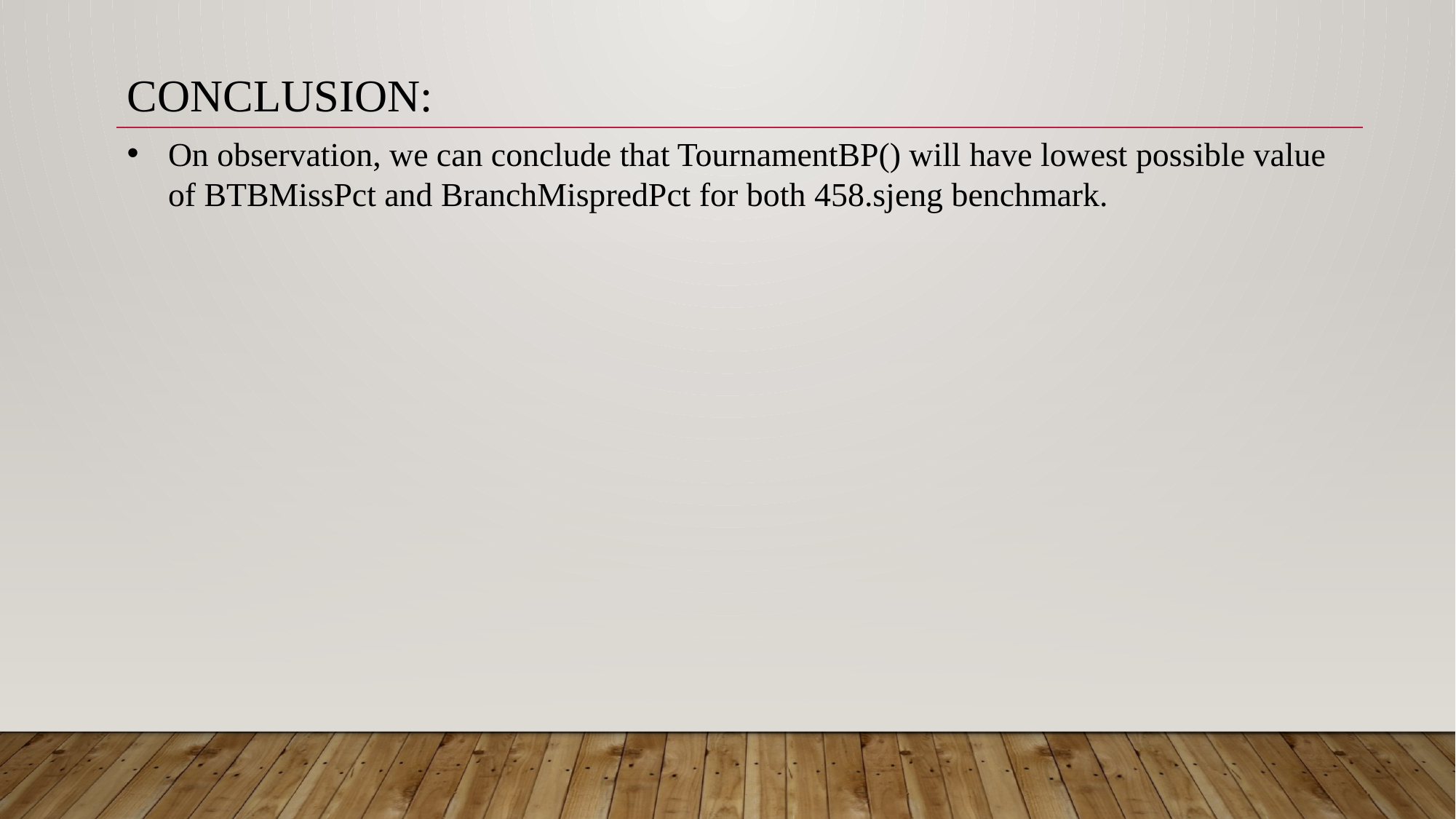

CONCLUSION:
On observation, we can conclude that TournamentBP() will have lowest possible value of BTBMissPct and BranchMispredPct for both 458.sjeng benchmark.